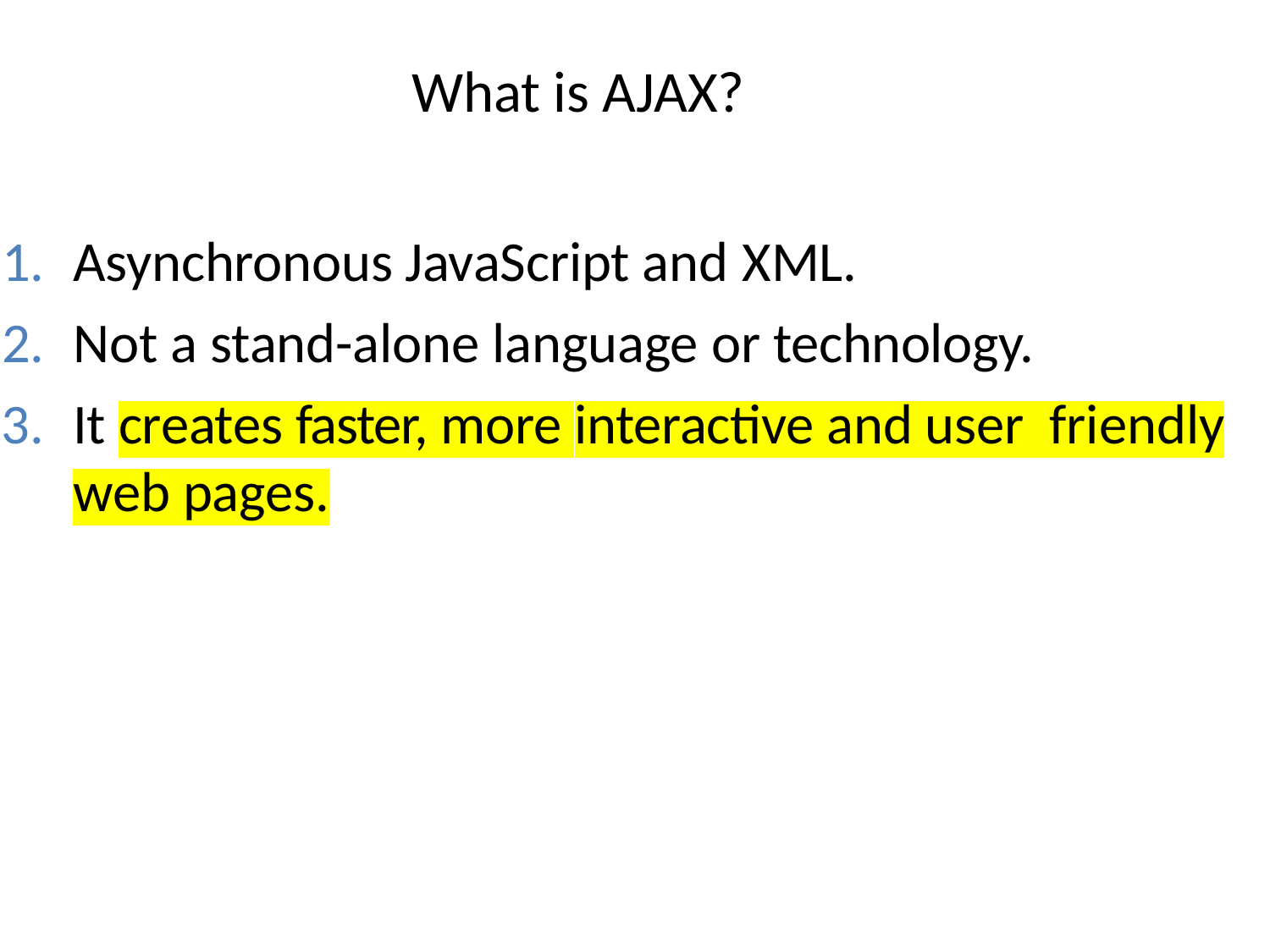

# What is AJAX?
Asynchronous JavaScript and XML.
Not a stand-alone language or technology.
It creates faster, more interactive and user  friendly web pages.